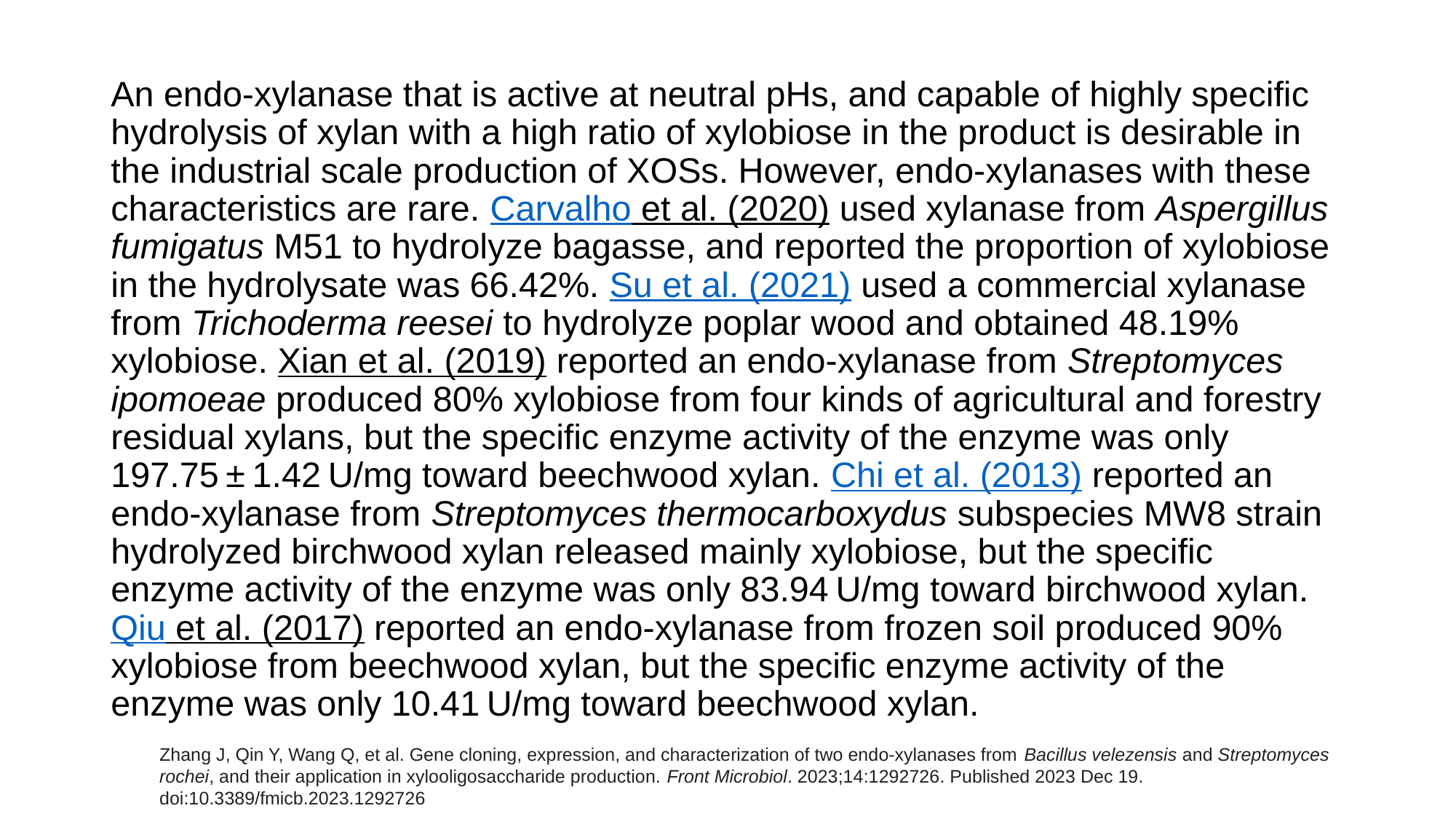

An endo-xylanase that is active at neutral pHs, and capable of highly specific hydrolysis of xylan with a high ratio of xylobiose in the product is desirable in the industrial scale production of XOSs. However, endo-xylanases with these characteristics are rare. Carvalho et al. (2020) used xylanase from Aspergillus fumigatus M51 to hydrolyze bagasse, and reported the proportion of xylobiose in the hydrolysate was 66.42%. Su et al. (2021) used a commercial xylanase from Trichoderma reesei to hydrolyze poplar wood and obtained 48.19% xylobiose. Xian et al. (2019) reported an endo-xylanase from Streptomyces ipomoeae produced 80% xylobiose from four kinds of agricultural and forestry residual xylans, but the specific enzyme activity of the enzyme was only 197.75 ± 1.42 U/mg toward beechwood xylan. Chi et al. (2013) reported an endo-xylanase from Streptomyces thermocarboxydus subspecies MW8 strain hydrolyzed birchwood xylan released mainly xylobiose, but the specific enzyme activity of the enzyme was only 83.94 U/mg toward birchwood xylan. Qiu et al. (2017) reported an endo-xylanase from frozen soil produced 90% xylobiose from beechwood xylan, but the specific enzyme activity of the enzyme was only 10.41 U/mg toward beechwood xylan.
Zhang J, Qin Y, Wang Q, et al. Gene cloning, expression, and characterization of two endo-xylanases from Bacillus velezensis and Streptomyces rochei, and their application in xylooligosaccharide production. Front Microbiol. 2023;14:1292726. Published 2023 Dec 19. doi:10.3389/fmicb.2023.1292726